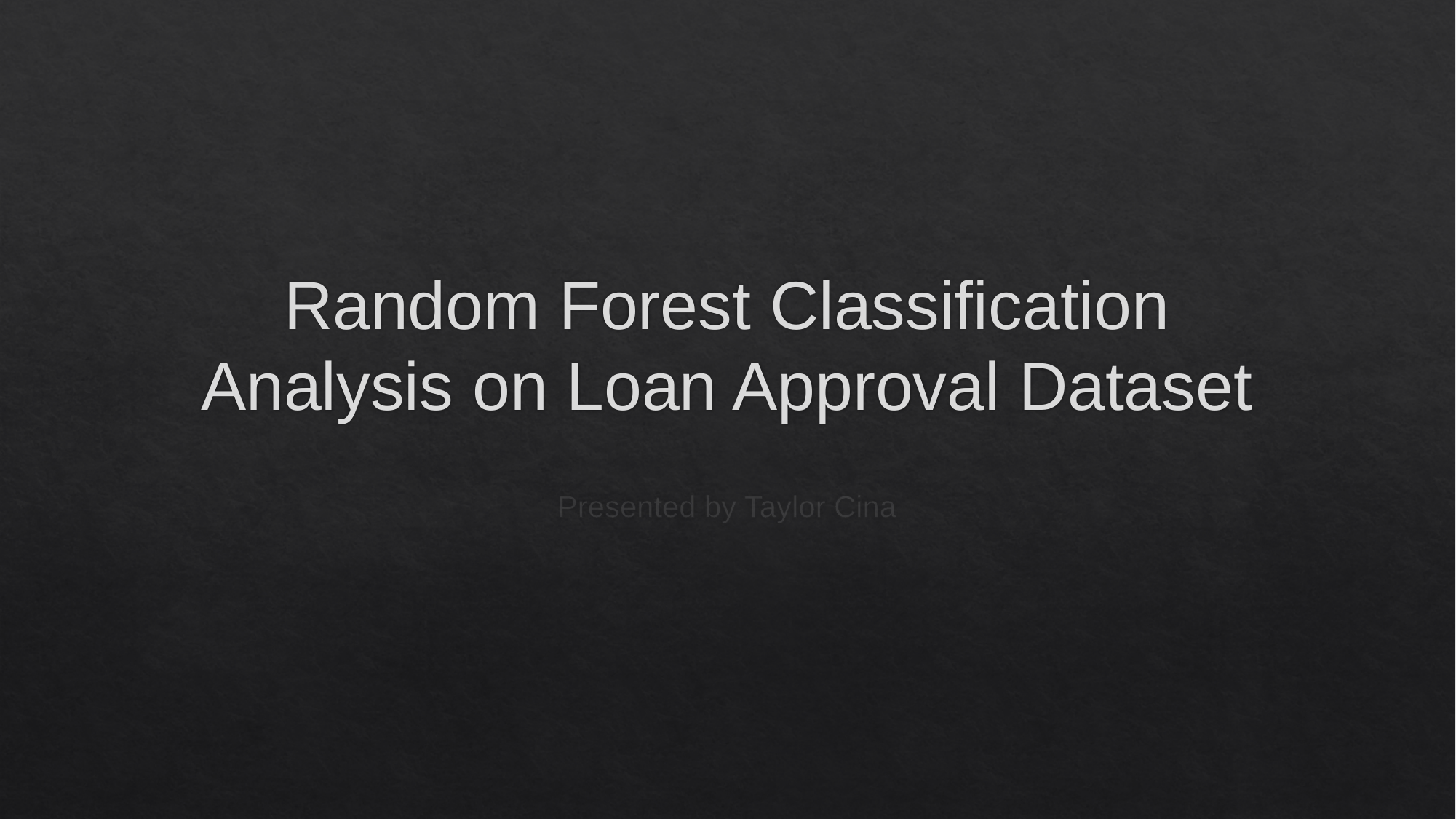

# Random Forest Classification Analysis on Loan Approval Dataset

Presented by Taylor Cina